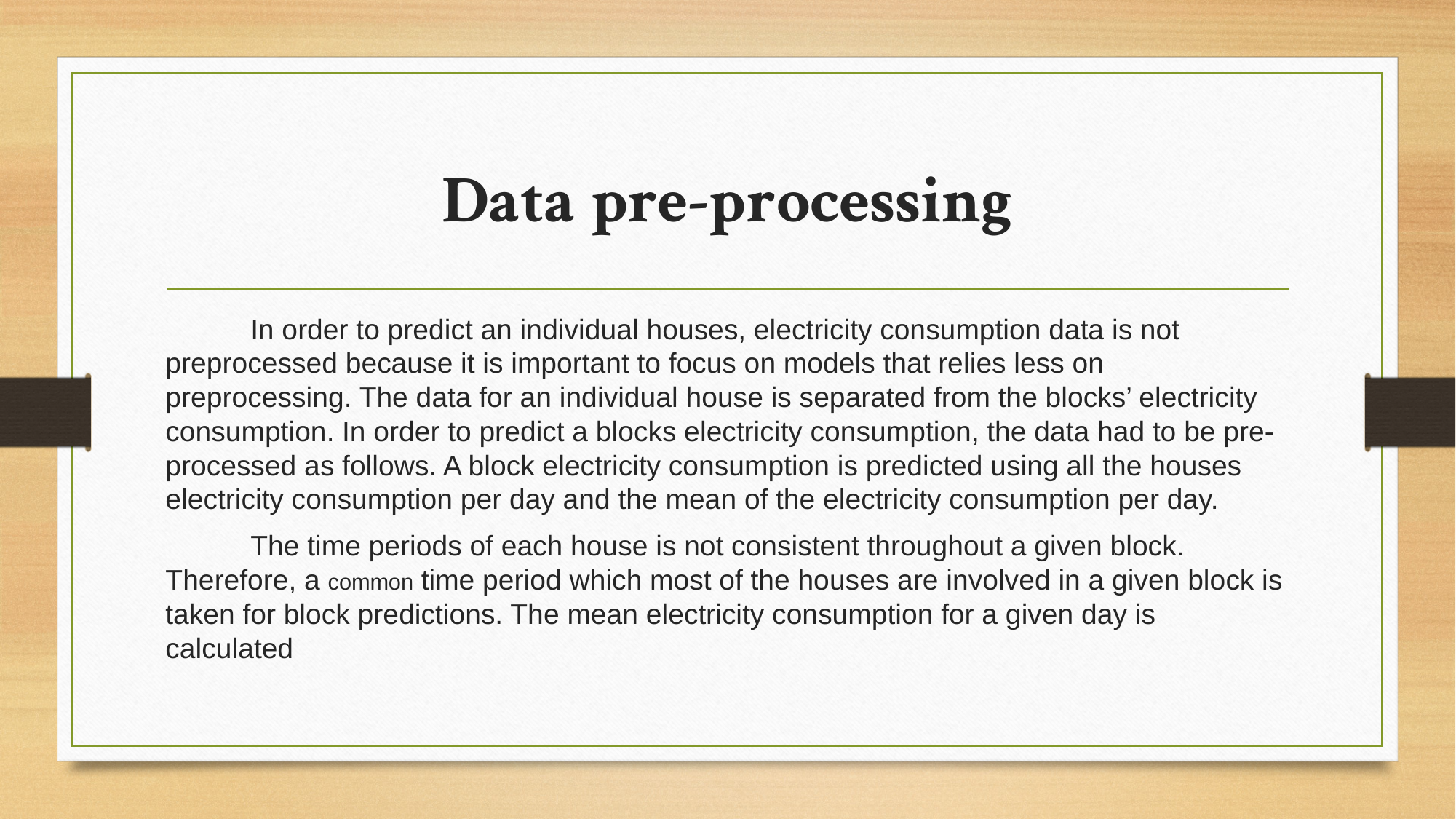

# Data pre-processing
	In order to predict an individual houses, electricity consumption data is not preprocessed because it is important to focus on models that relies less on preprocessing. The data for an individual house is separated from the blocks’ electricity consumption. In order to predict a blocks electricity consumption, the data had to be pre-processed as follows. A block electricity consumption is predicted using all the houses electricity consumption per day and the mean of the electricity consumption per day.
	The time periods of each house is not consistent throughout a given block. Therefore, a common time period which most of the houses are involved in a given block is taken for block predictions. The mean electricity consumption for a given day is calculated